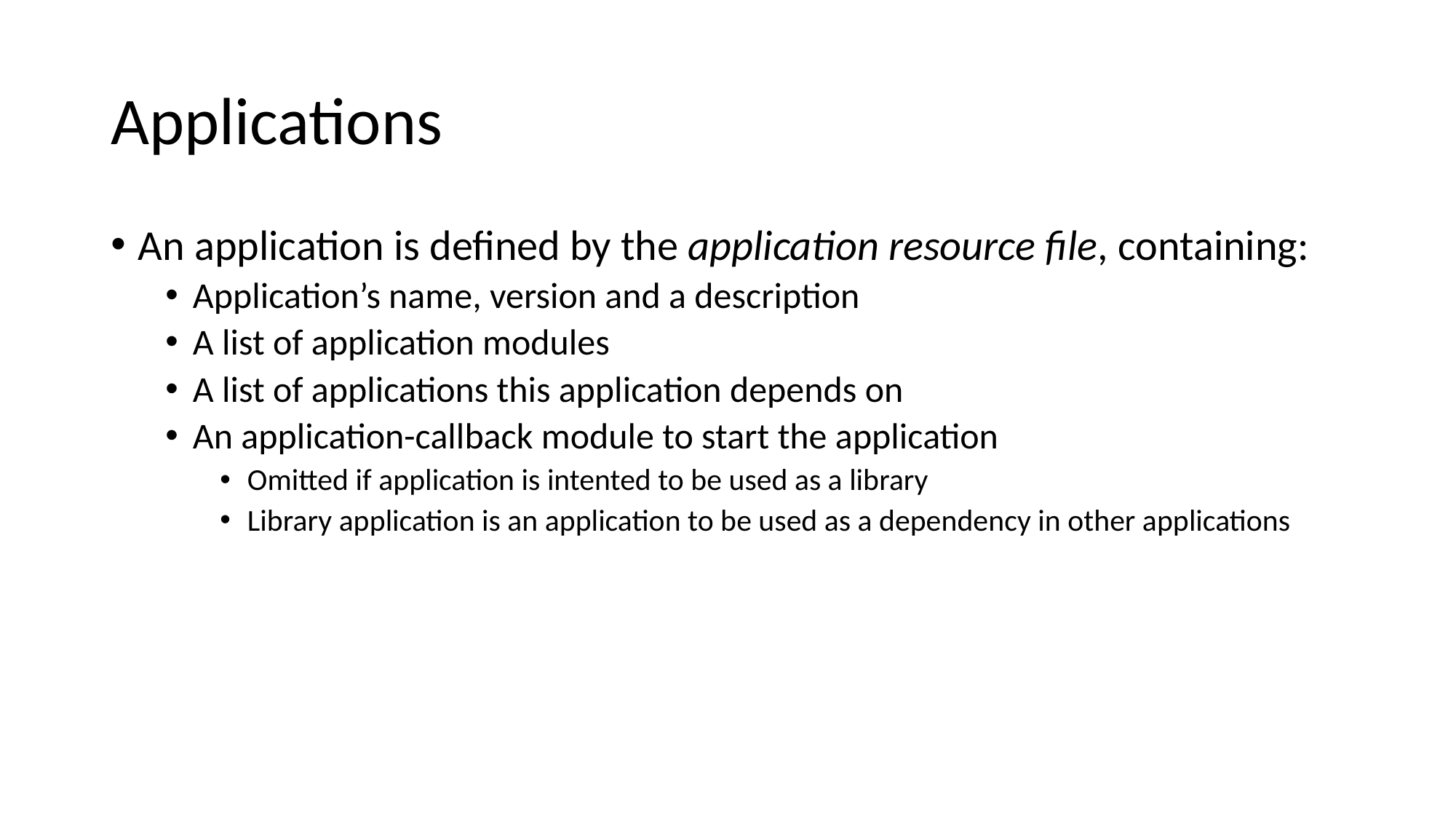

# Applications
An application is defined by the application resource file, containing:
Application’s name, version and a description
A list of application modules
A list of applications this application depends on
An application-callback module to start the application
Omitted if application is intented to be used as a library
Library application is an application to be used as a dependency in other applications